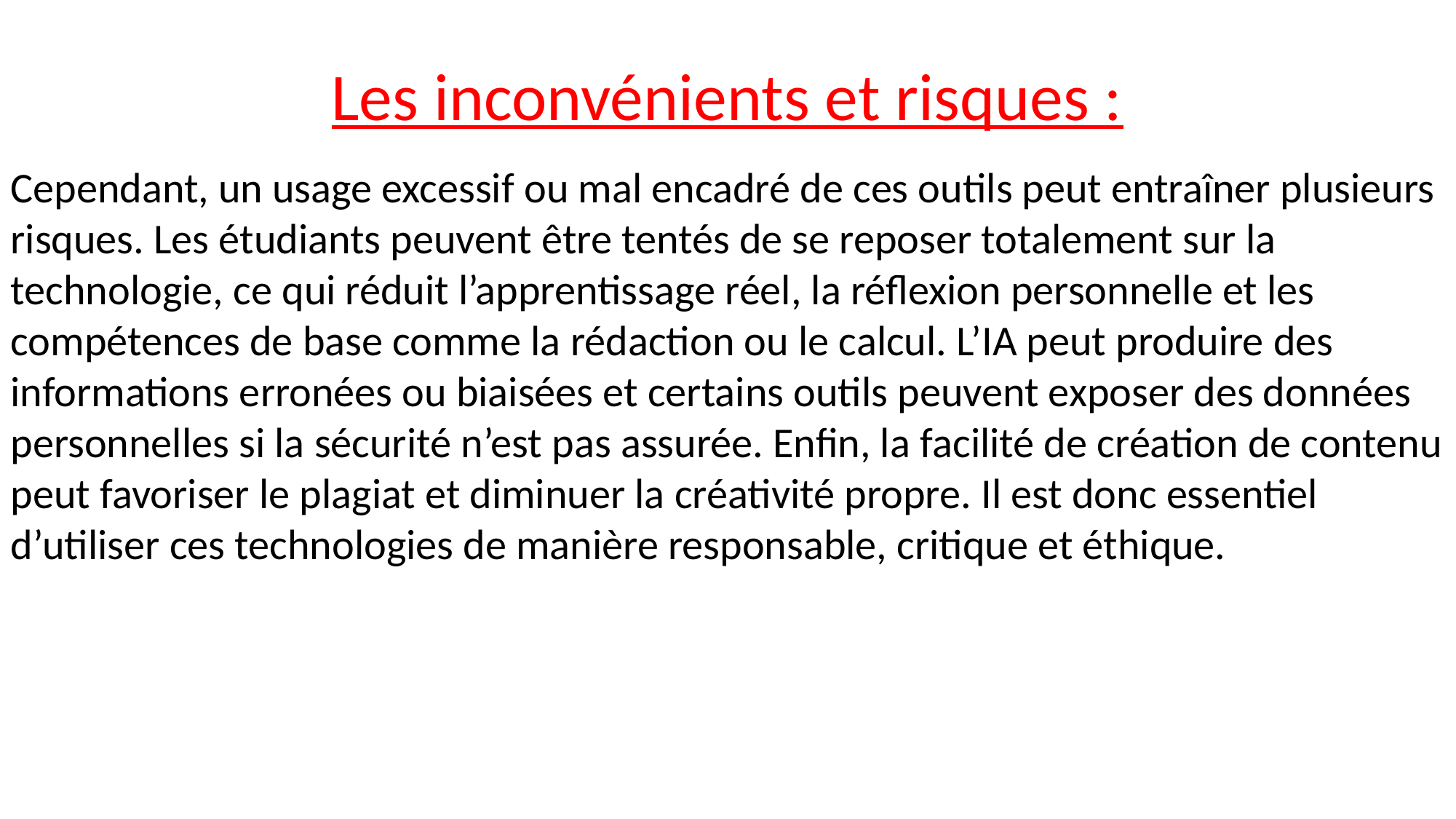

# Les inconvénients et risques :
Cependant, un usage excessif ou mal encadré de ces outils peut entraîner plusieurs risques. Les étudiants peuvent être tentés de se reposer totalement sur la technologie, ce qui réduit l’apprentissage réel, la réflexion personnelle et les compétences de base comme la rédaction ou le calcul. L’IA peut produire des informations erronées ou biaisées et certains outils peuvent exposer des données personnelles si la sécurité n’est pas assurée. Enfin, la facilité de création de contenu peut favoriser le plagiat et diminuer la créativité propre. Il est donc essentiel d’utiliser ces technologies de manière responsable, critique et éthique.